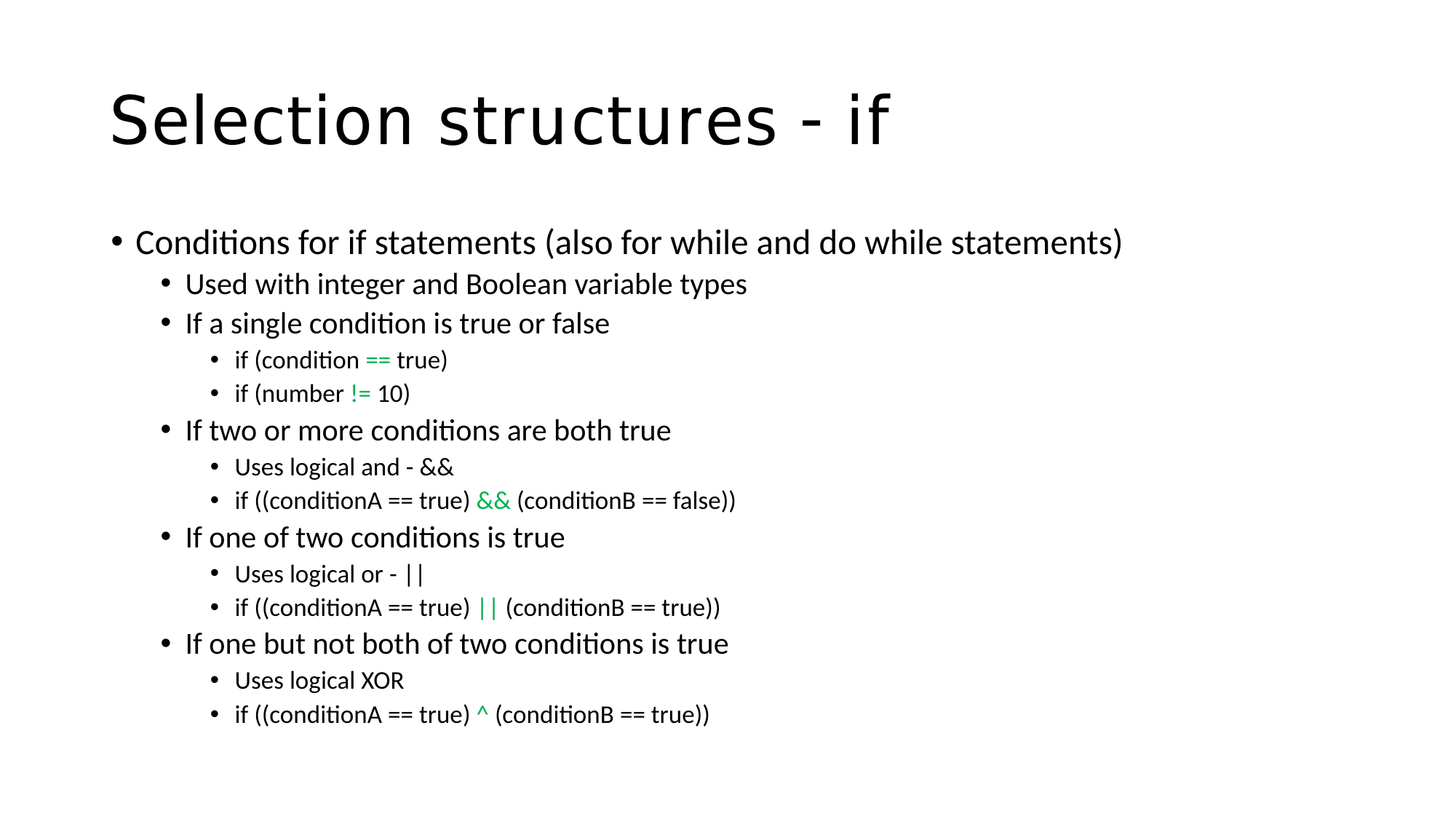

# Selection structures - if
Conditions for if statements (also for while and do while statements)
Used with integer and Boolean variable types
If a single condition is true or false
if (condition == true)
if (number != 10)
If two or more conditions are both true
Uses logical and - &&
if ((conditionA == true) && (conditionB == false))
If one of two conditions is true
Uses logical or - ||
if ((conditionA == true) || (conditionB == true))
If one but not both of two conditions is true
Uses logical XOR
if ((conditionA == true) ^ (conditionB == true))